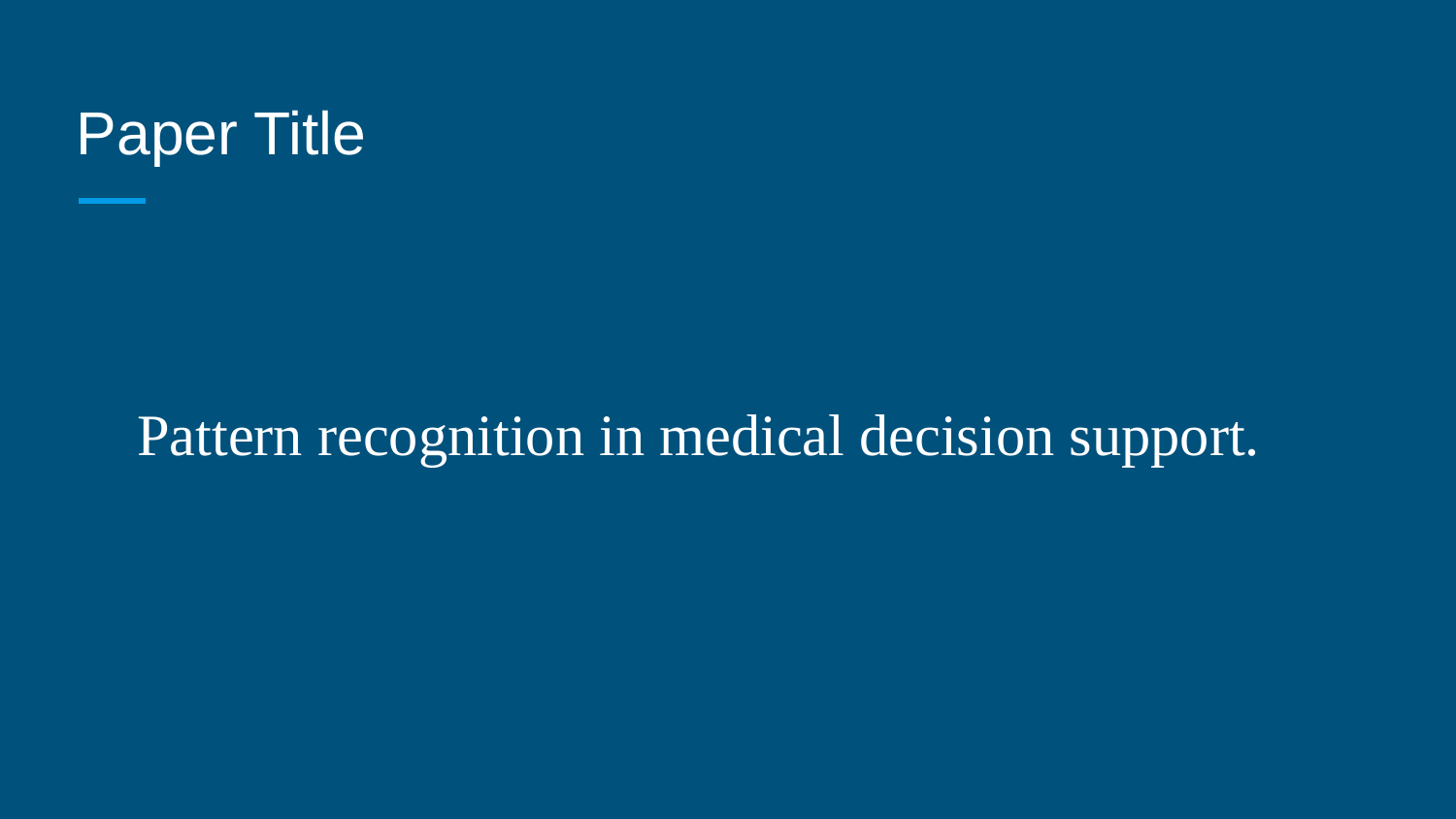

# Paper Title
Pattern recognition in medical decision support.